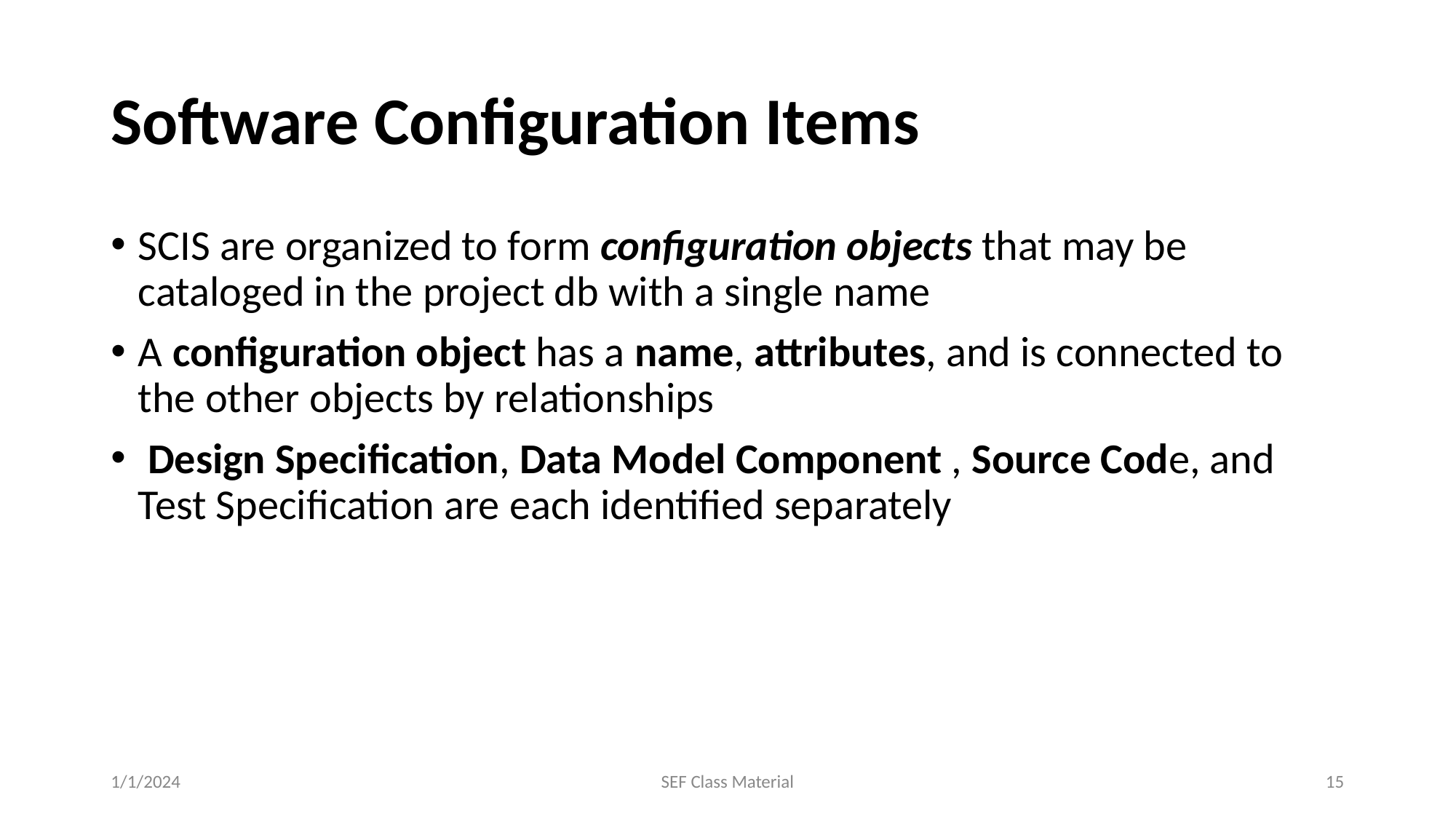

# Software Configuration Items
SCIS are organized to form configuration objects that may be cataloged in the project db with a single name
A configuration object has a name, attributes, and is connected to the other objects by relationships
 Design Specification, Data Model Component , Source Code, and Test Specification are each identified separately
1/1/2024
SEF Class Material
15